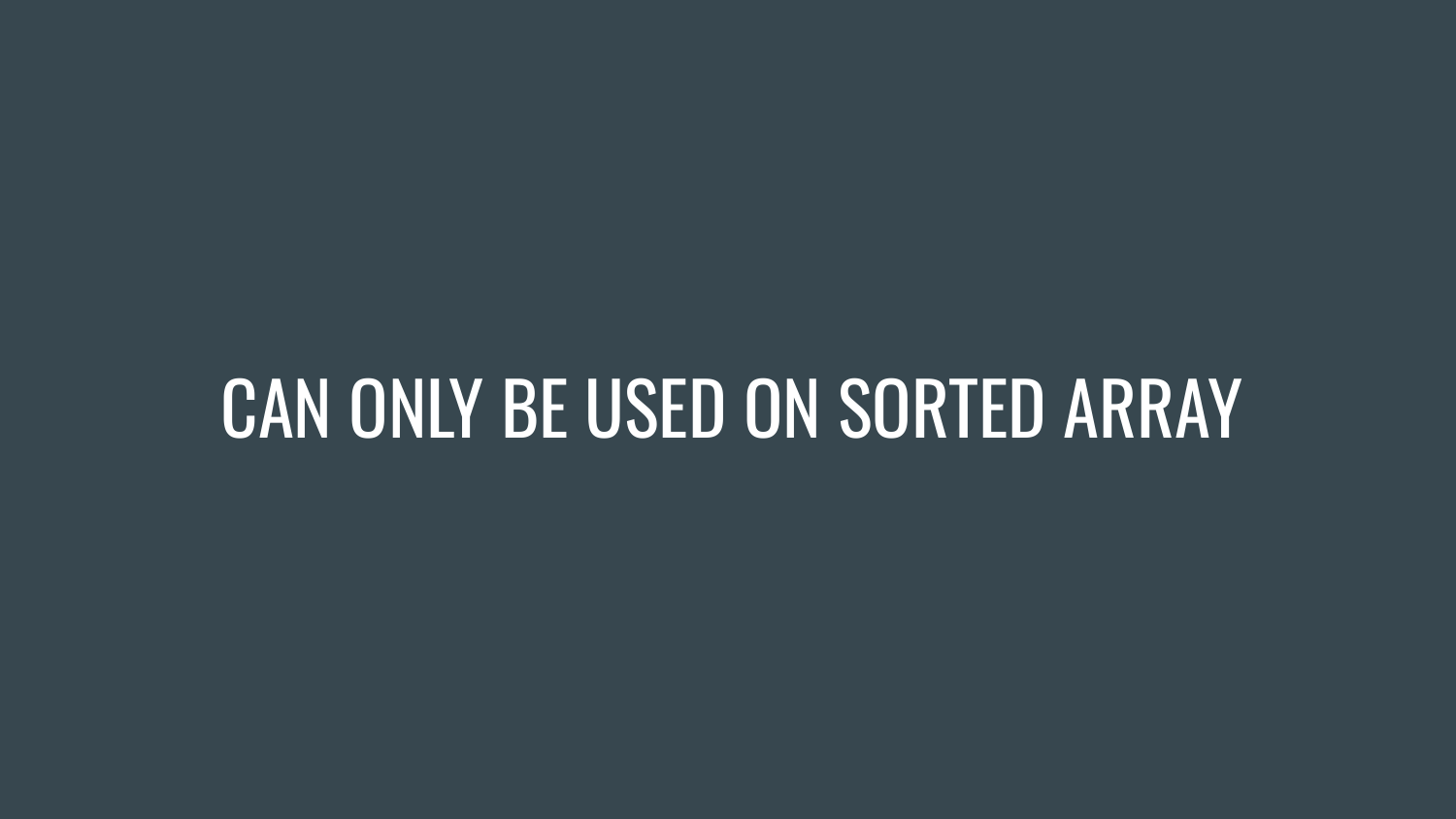

# CAN ONLY BE USED ON SORTED ARRAY